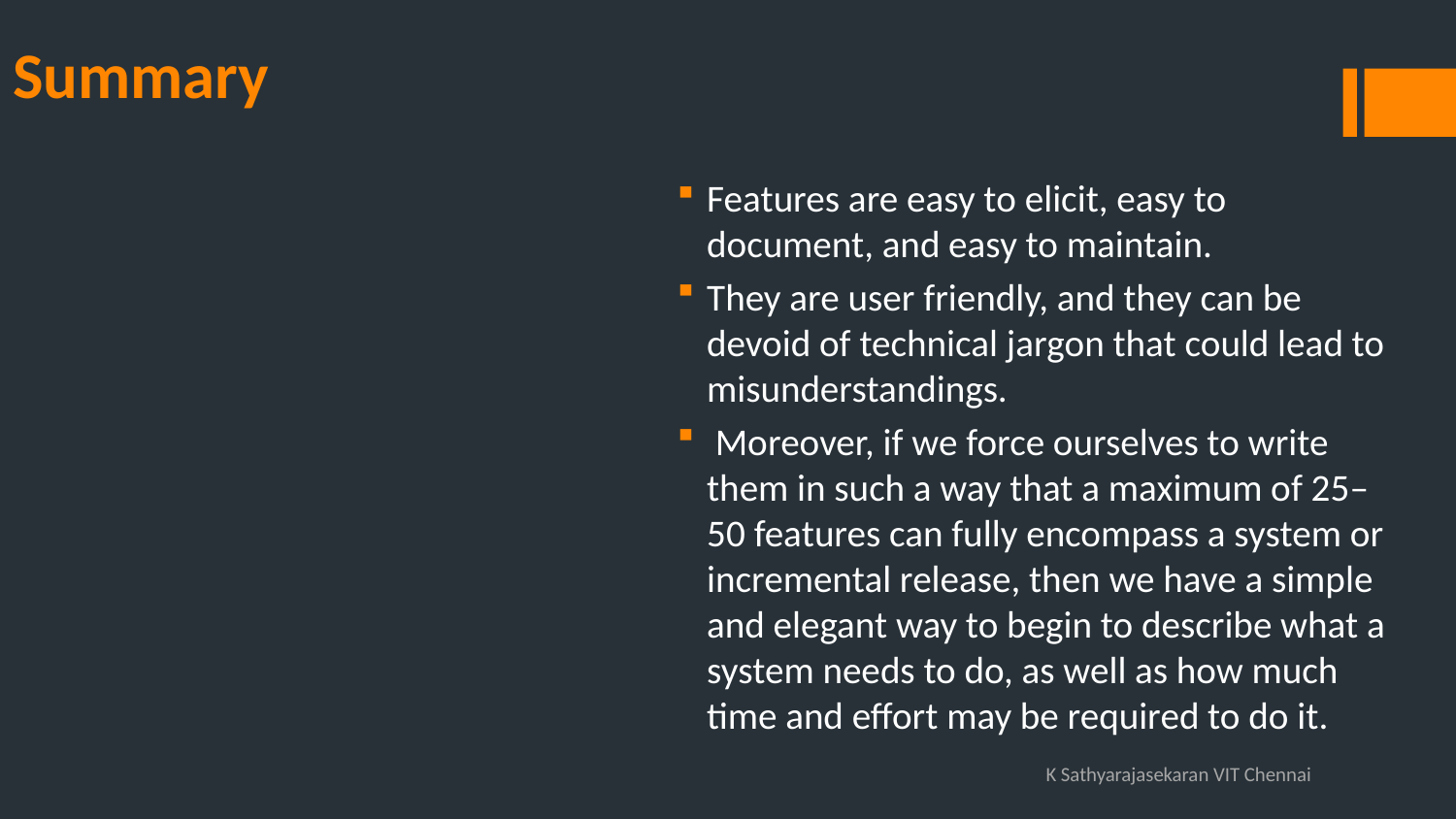

# Summary
Features are easy to elicit, easy to document, and easy to maintain.
They are user friendly, and they can be devoid of technical jargon that could lead to misunderstandings.
 Moreover, if we force ourselves to write them in such a way that a maximum of 25–50 features can fully encompass a system or incremental release, then we have a simple and elegant way to begin to describe what a system needs to do, as well as how much time and effort may be required to do it.
K Sathyarajasekaran VIT Chennai